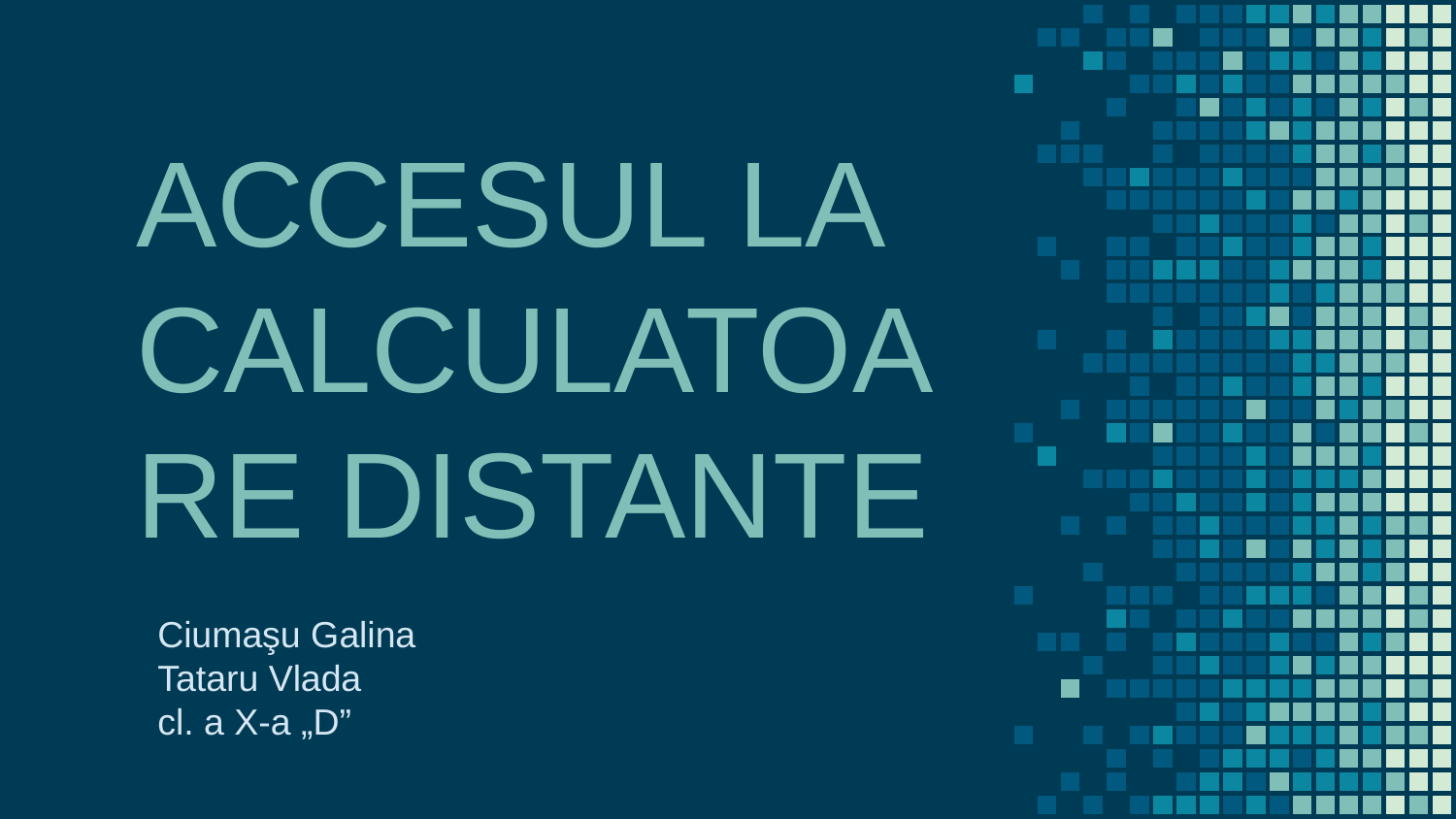

# ACCESUL LA CALCULATOARE DISTANTE
Ciumaşu Galina
Tataru Vlada
cl. a X-a „D”